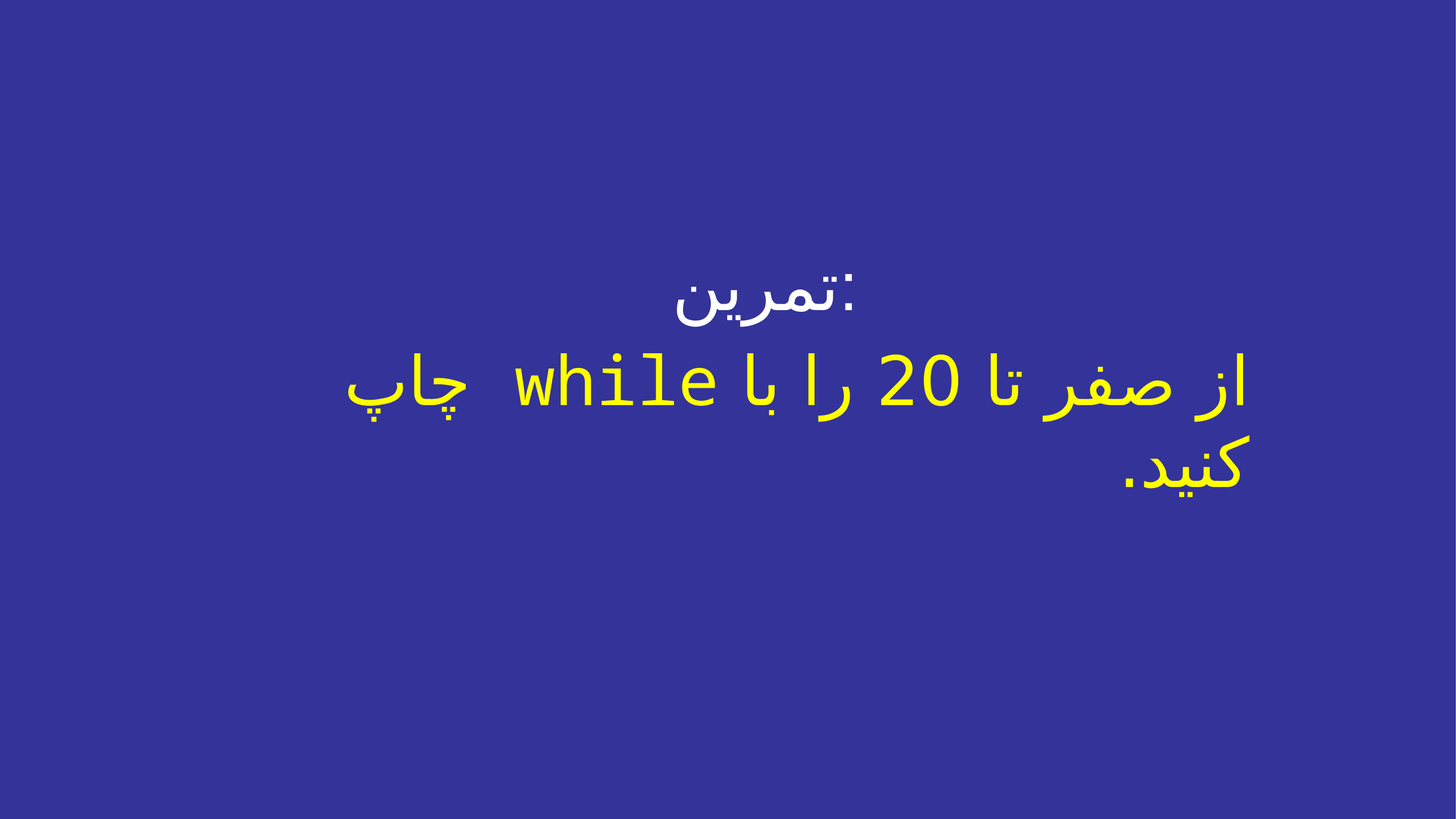

تمرین:
از صفر تا 20 را با while  چاپ کنید.